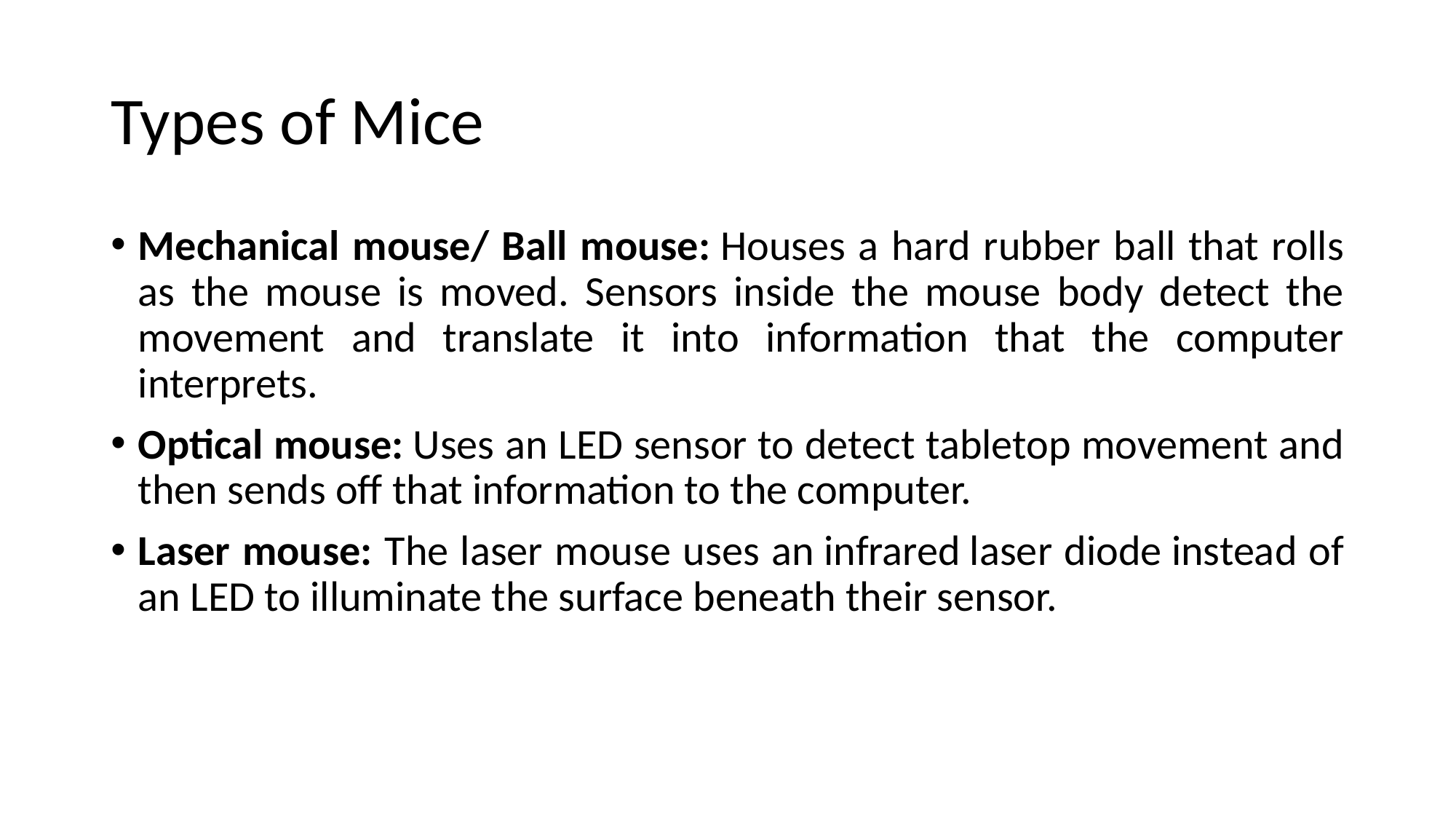

# Types of Mice
Mechanical mouse/ Ball mouse: Houses a hard rubber ball that rolls as the mouse is moved. Sensors inside the mouse body detect the movement and translate it into information that the computer interprets.
Optical mouse: Uses an LED sensor to detect tabletop movement and then sends off that information to the computer.
Laser mouse: The laser mouse uses an infrared laser diode instead of an LED to illuminate the surface beneath their sensor.